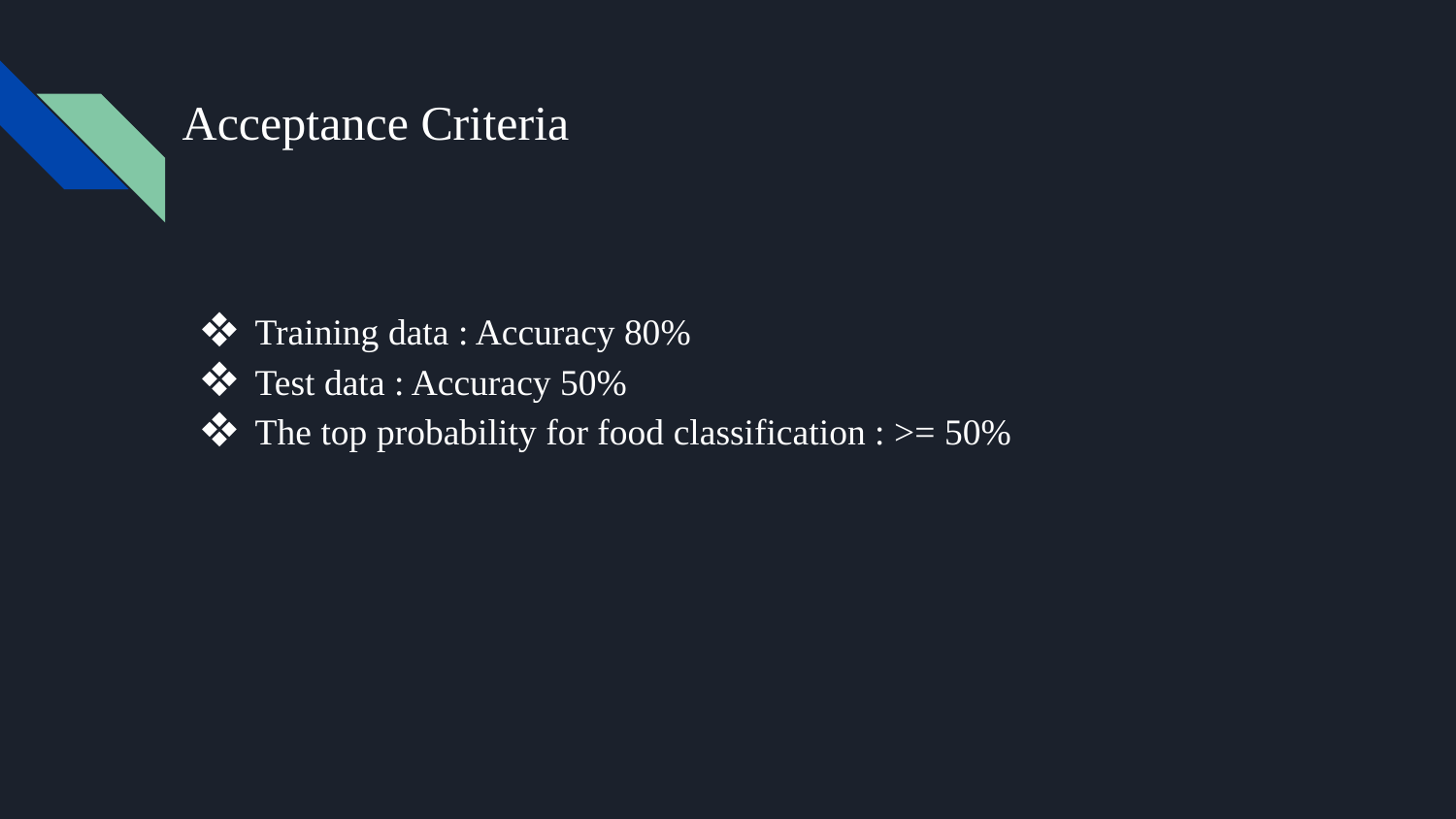

# Acceptance Criteria
Training data : Accuracy 80%
Test data : Accuracy 50%
The top probability for food classification : >= 50%